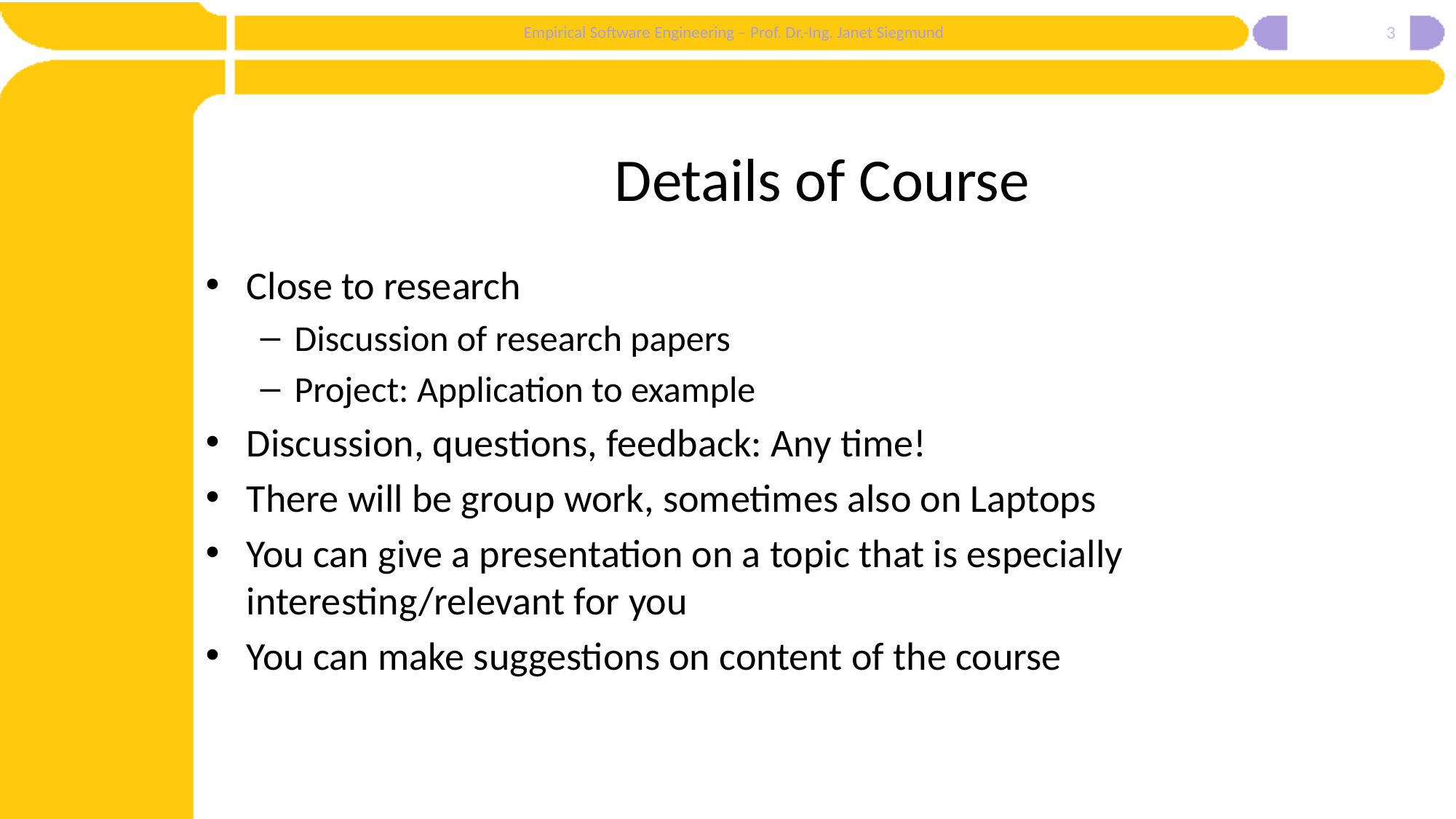

3
# Details of Course
Close to research
Discussion of research papers
Project: Application to example
Discussion, questions, feedback: Any time!
There will be group work, sometimes also on Laptops
You can give a presentation on a topic that is especially interesting/relevant for you
You can make suggestions on content of the course